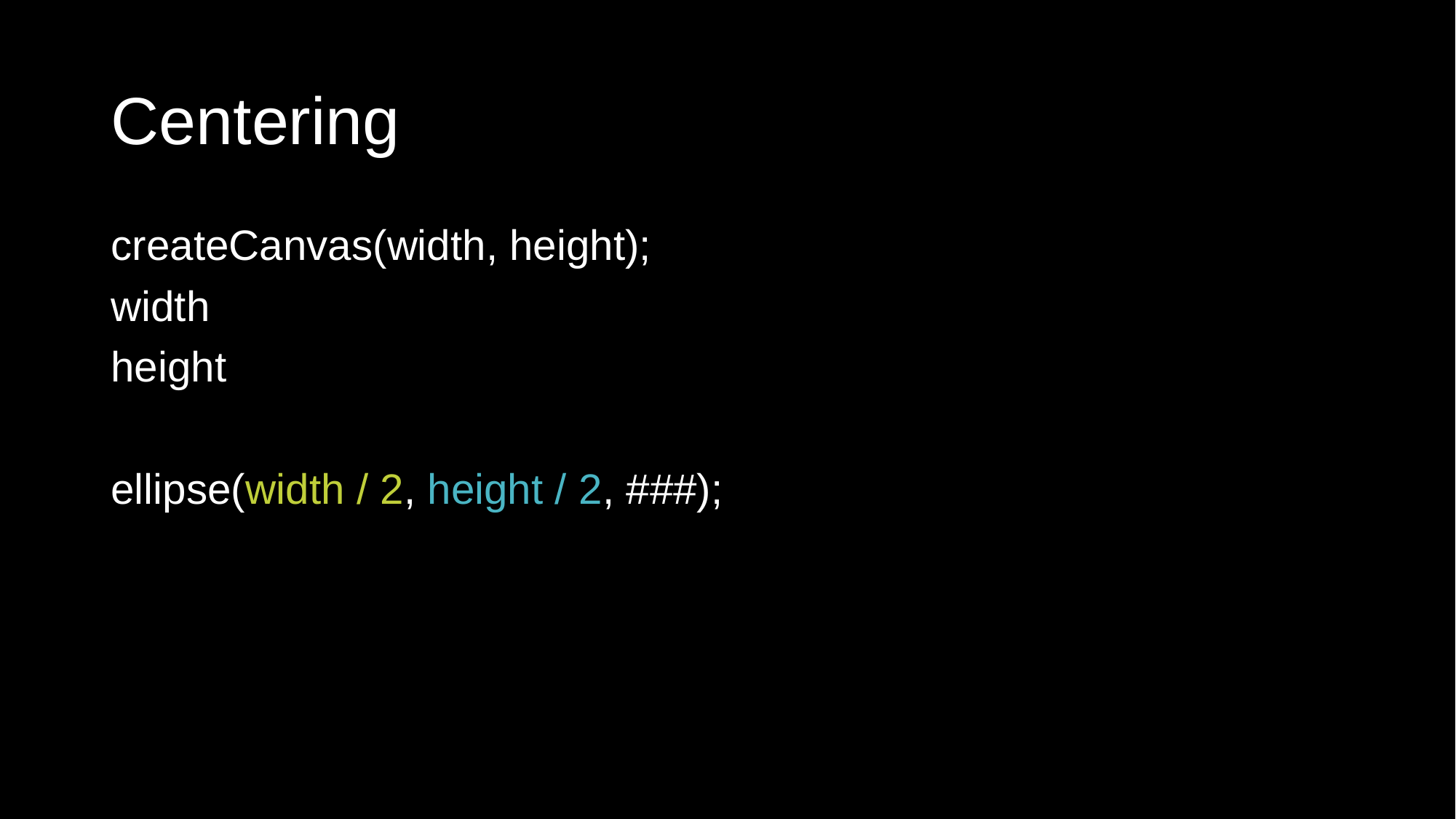

# Centering
createCanvas(width, height);
width
height

ellipse(width / 2, height / 2, ###);